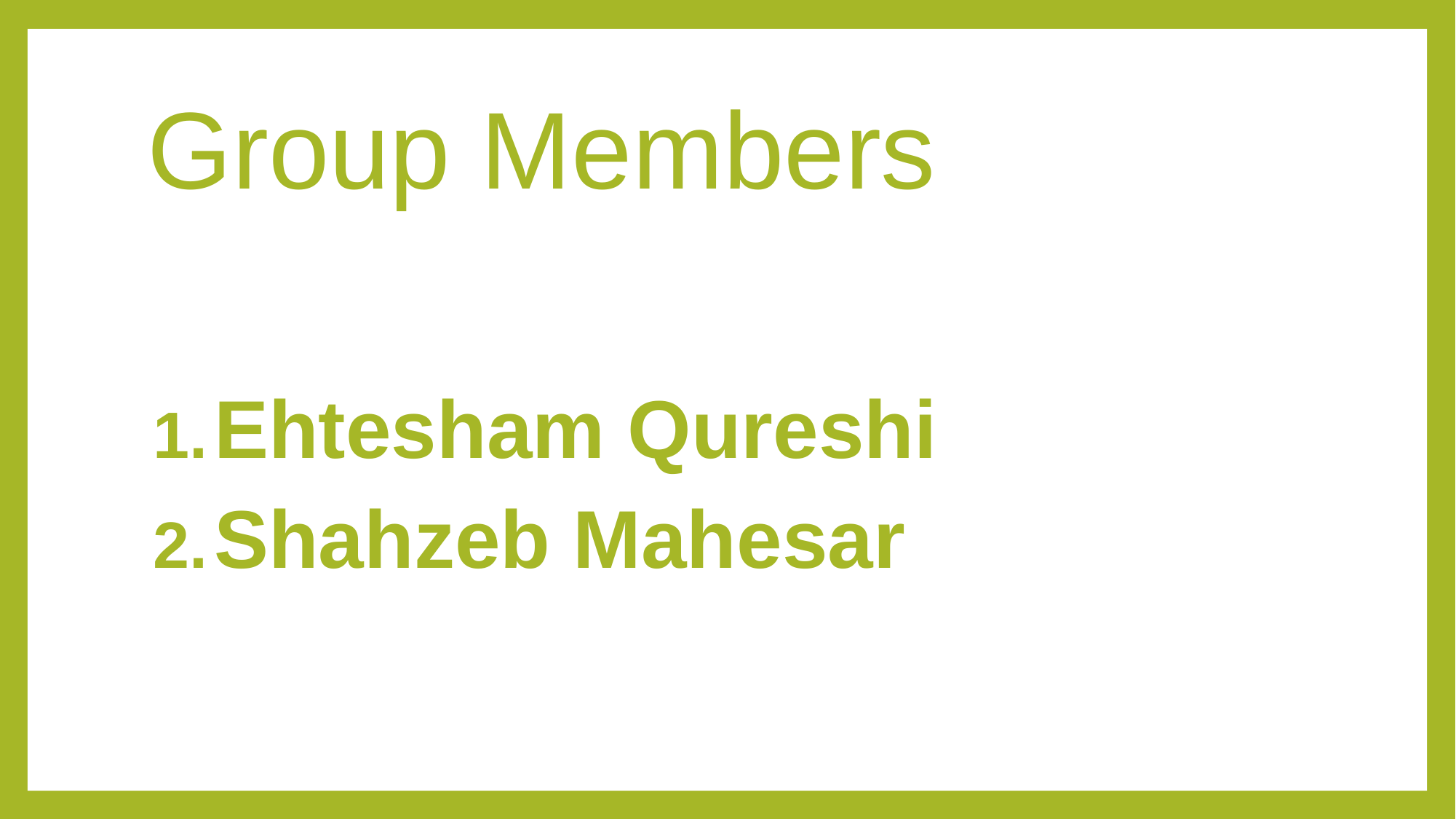

# Group Members
Ehtesham Qureshi
Shahzeb Mahesar